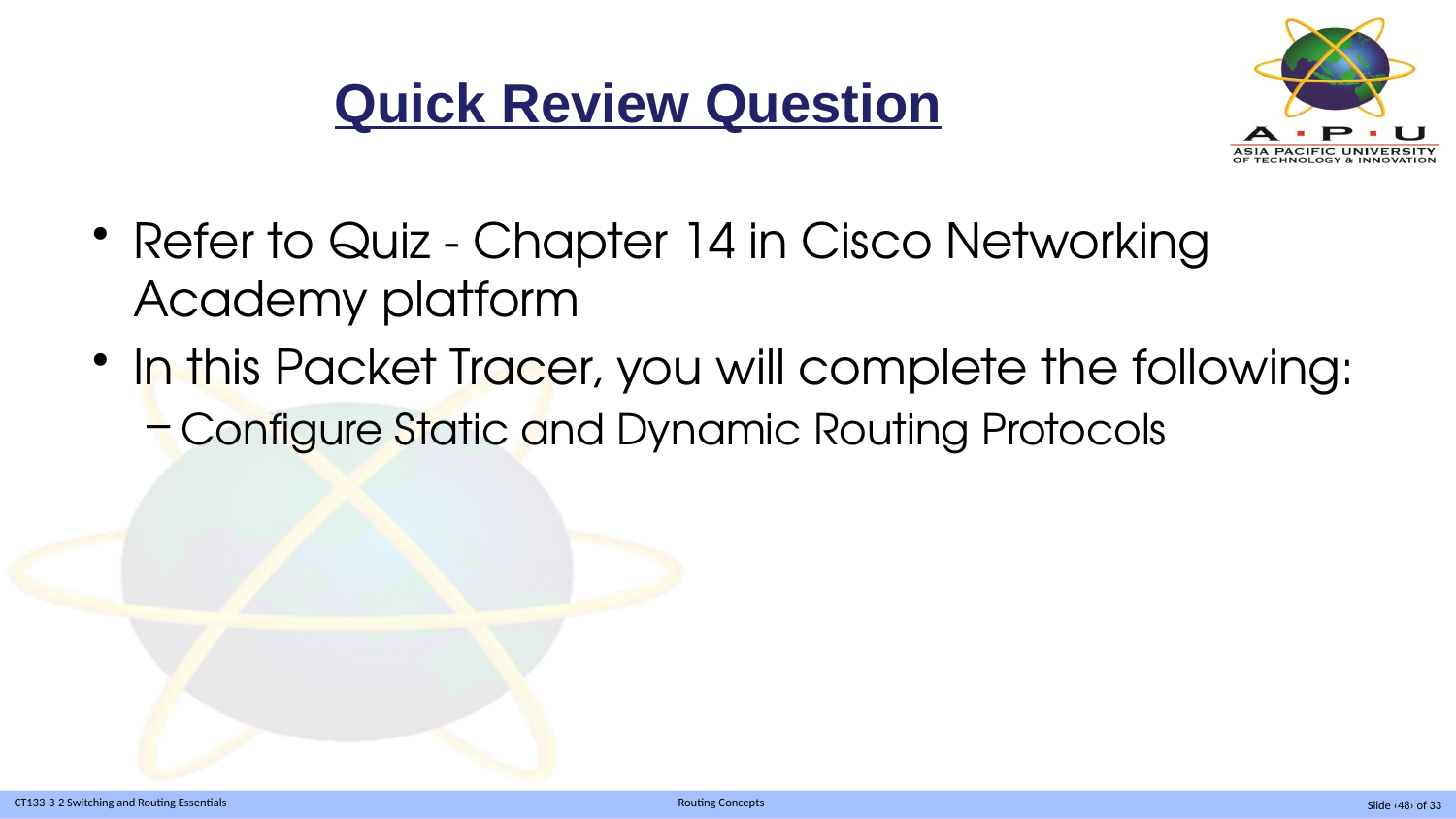

# Quick Review Question
Refer to Quiz - Chapter 14 in Cisco Networking Academy platform
In this Packet Tracer, you will complete the following:
Configure Static and Dynamic Routing Protocols

Slide ‹48› of 33